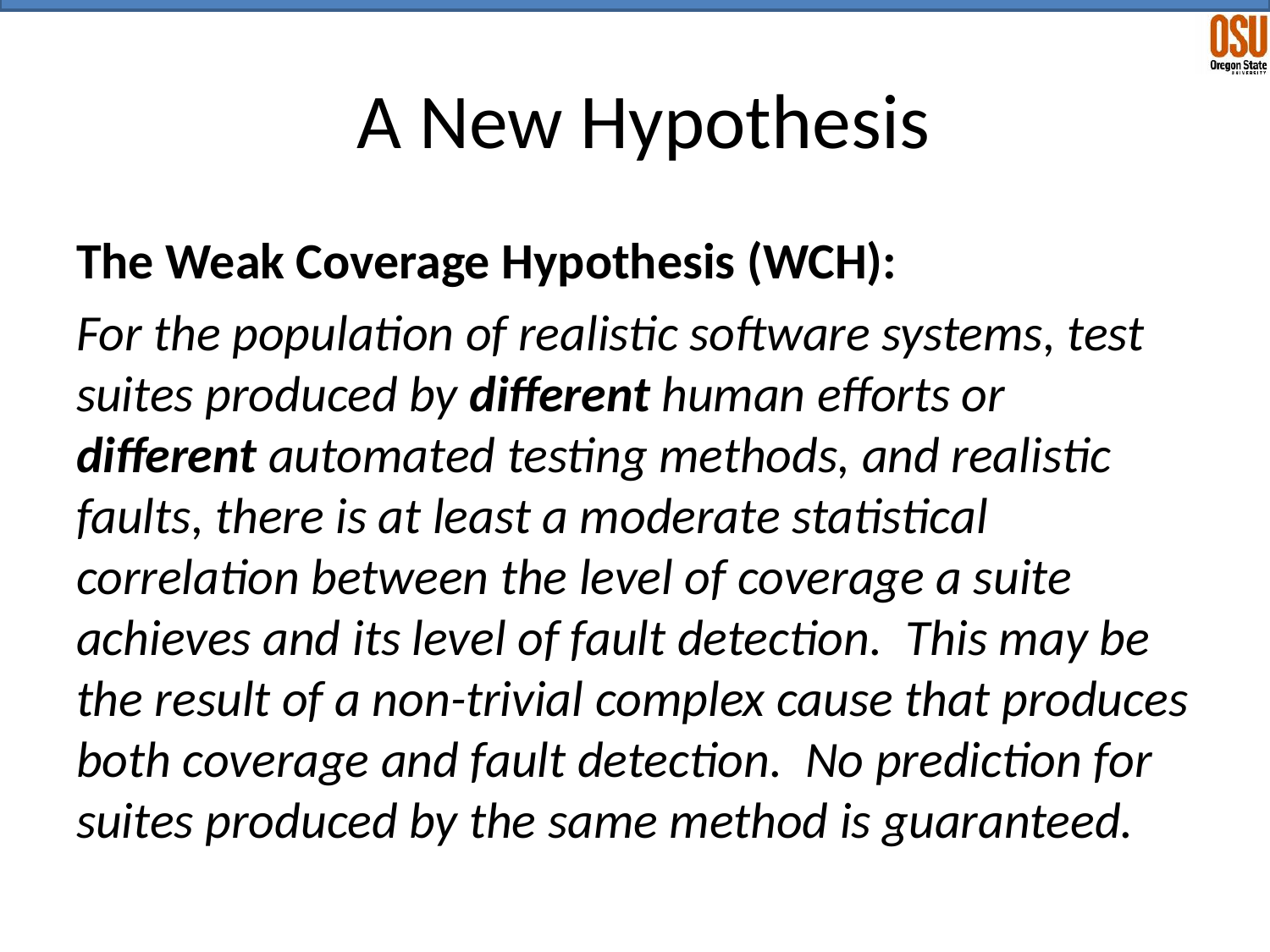

# A New Hypothesis
The Weak Coverage Hypothesis (WCH):
For the population of realistic software systems, test suites produced by different human efforts or different automated testing methods, and realistic faults, there is at least a moderate statistical correlation between the level of coverage a suite achieves and its level of fault detection.  This may be the result of a non-trivial complex cause that produces both coverage and fault detection.  No prediction for suites produced by the same method is guaranteed.